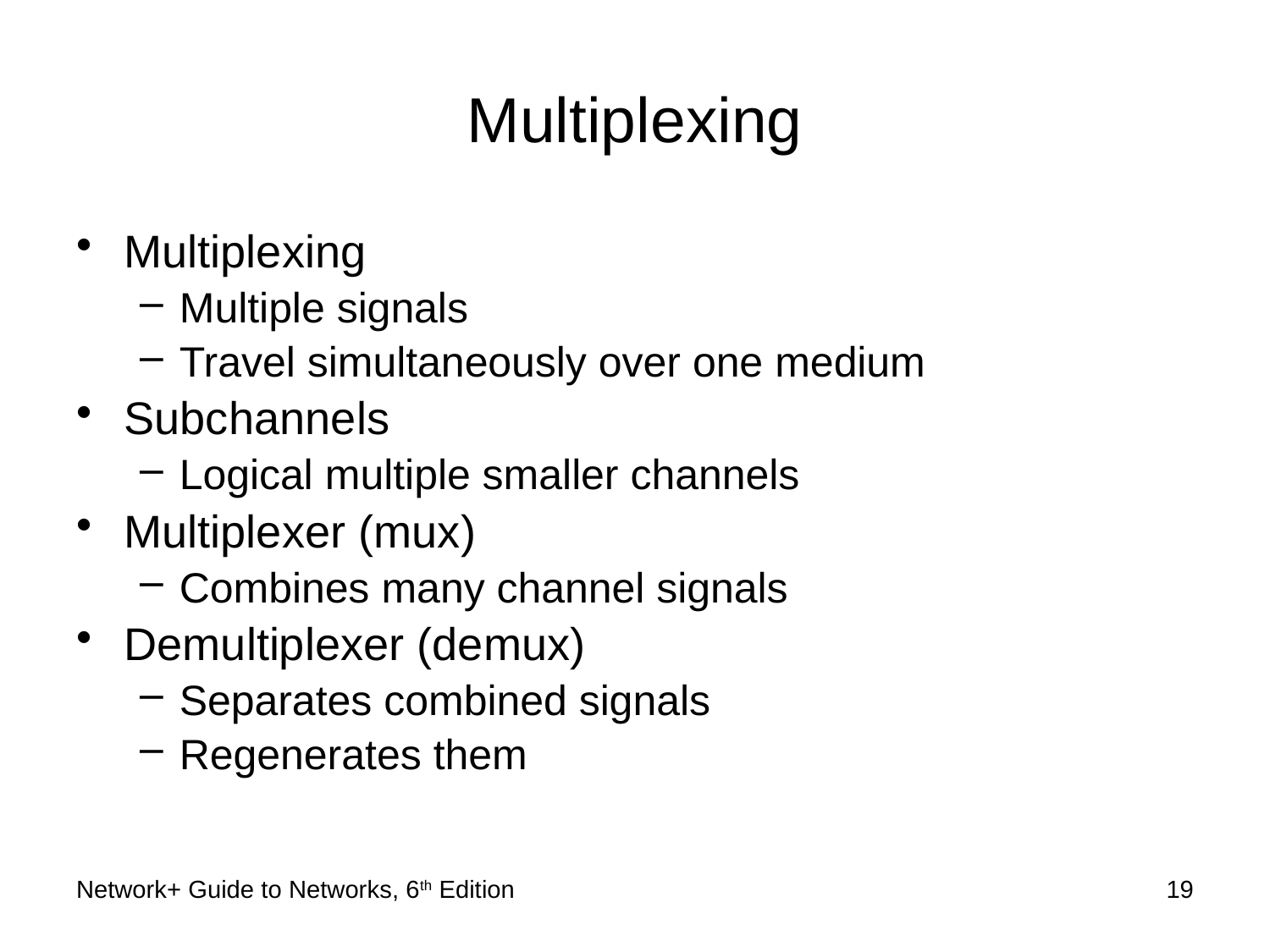

# Multiplexing
Multiplexing
Multiple signals
Travel simultaneously over one medium
Subchannels
Logical multiple smaller channels
Multiplexer (mux)
Combines many channel signals
Demultiplexer (demux)
Separates combined signals
Regenerates them
Network+ Guide to Networks, 6th Edition
19